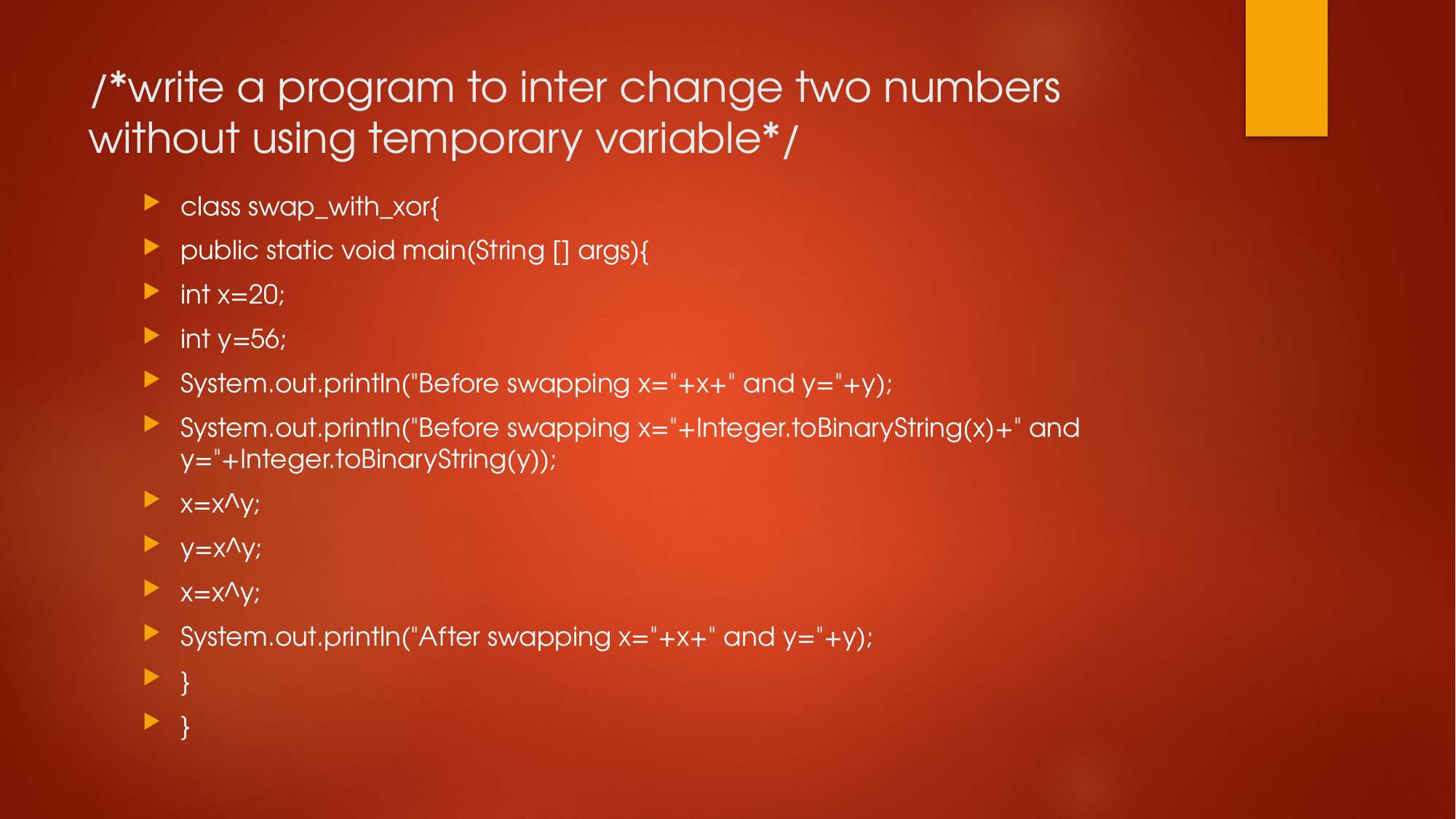

# /*write a program to inter change two numbers without using temporary variable*/
class swap_with_xor{
public static void main(String [] args){
int x=20;
int y=56;
System.out.println("Before swapping x="+x+" and y="+y);
System.out.println("Before swapping x="+Integer.toBinaryString(x)+" and y="+Integer.toBinaryString(y));
x=x^y;
y=x^y;
x=x^y;
System.out.println("After swapping x="+x+" and y="+y);
}
}